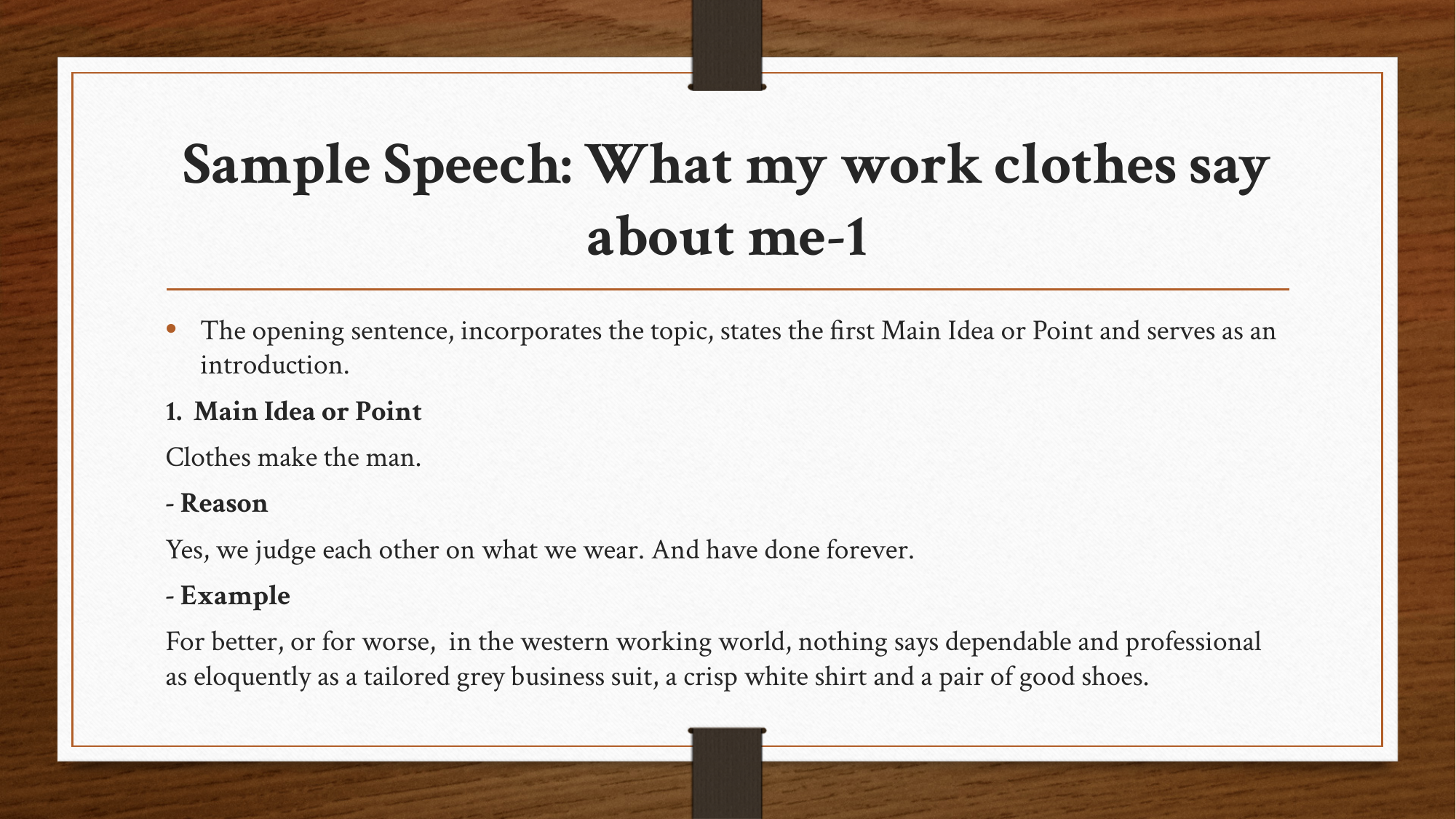

# Sample Speech: What my work clothes say about me-1
The opening sentence, incorporates the topic, states the first Main Idea or Point and serves as an introduction.
1.  Main Idea or Point
Clothes make the man.
- Reason
Yes, we judge each other on what we wear. And have done forever.
- Example
For better, or for worse,  in the western working world, nothing says dependable and professional as eloquently as a tailored grey business suit, a crisp white shirt and a pair of good shoes.